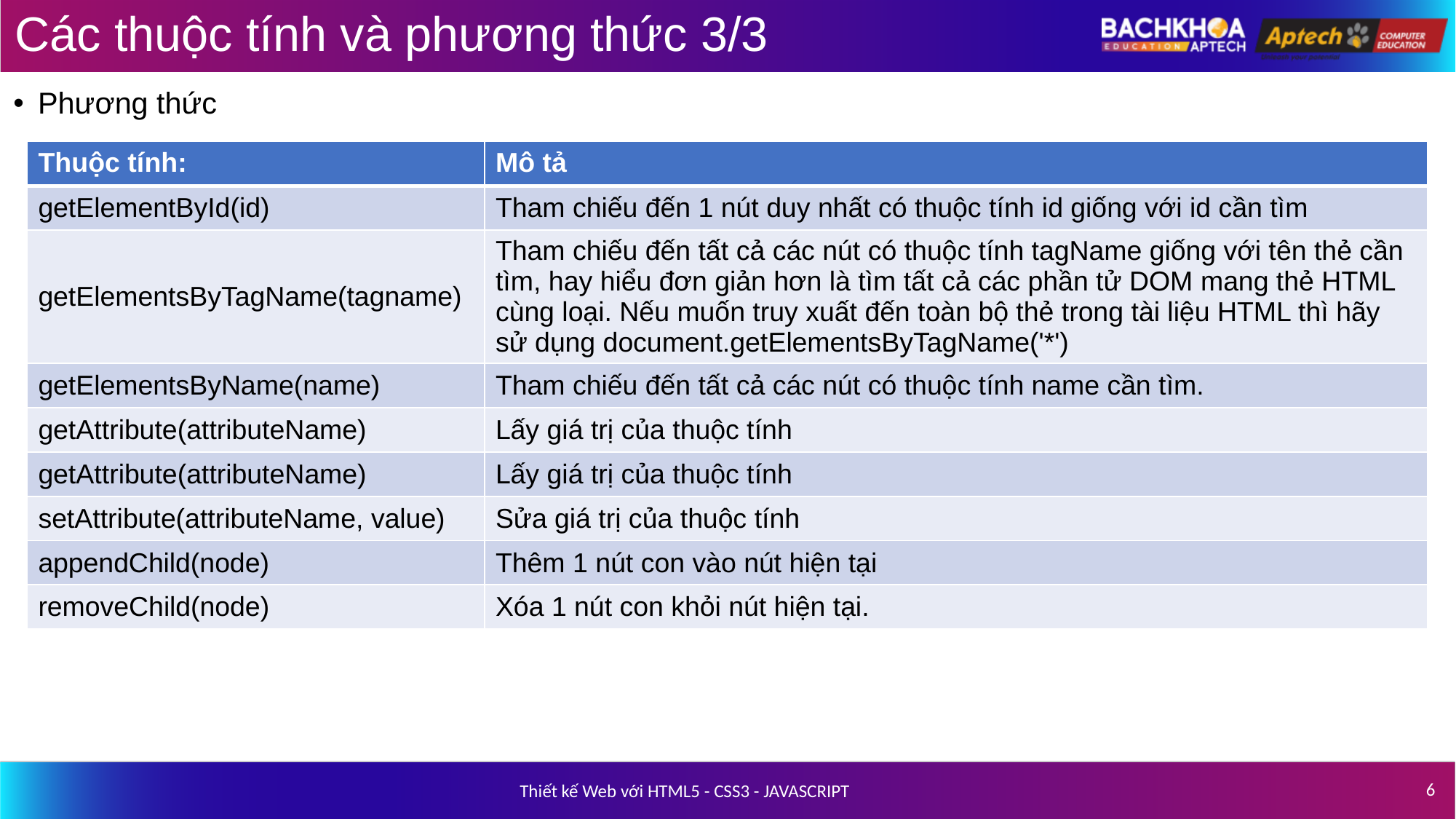

# Các thuộc tính và phương thức 3/3
Phương thức
| Thuộc tính: | Mô tả |
| --- | --- |
| getElementById(id) | Tham chiếu đến 1 nút duy nhất có thuộc tính id giống với id cần tìm |
| getElementsByTagName(tagname) | Tham chiếu đến tất cả các nút có thuộc tính tagName giống với tên thẻ cần tìm, hay hiểu đơn giản hơn là tìm tất cả các phần tử DOM mang thẻ HTML cùng loại. Nếu muốn truy xuất đến toàn bộ thẻ trong tài liệu HTML thì hãy sử dụng document.getElementsByTagName('\*') |
| getElementsByName(name) | Tham chiếu đến tất cả các nút có thuộc tính name cần tìm. |
| getAttribute(attributeName) | Lấy giá trị của thuộc tính |
| getAttribute(attributeName) | Lấy giá trị của thuộc tính |
| setAttribute(attributeName, value) | Sửa giá trị của thuộc tính |
| appendChild(node) | Thêm 1 nút con vào nút hiện tại |
| removeChild(node) | Xóa 1 nút con khỏi nút hiện tại. |
6
Thiết kế Web với HTML5 - CSS3 - JAVASCRIPT